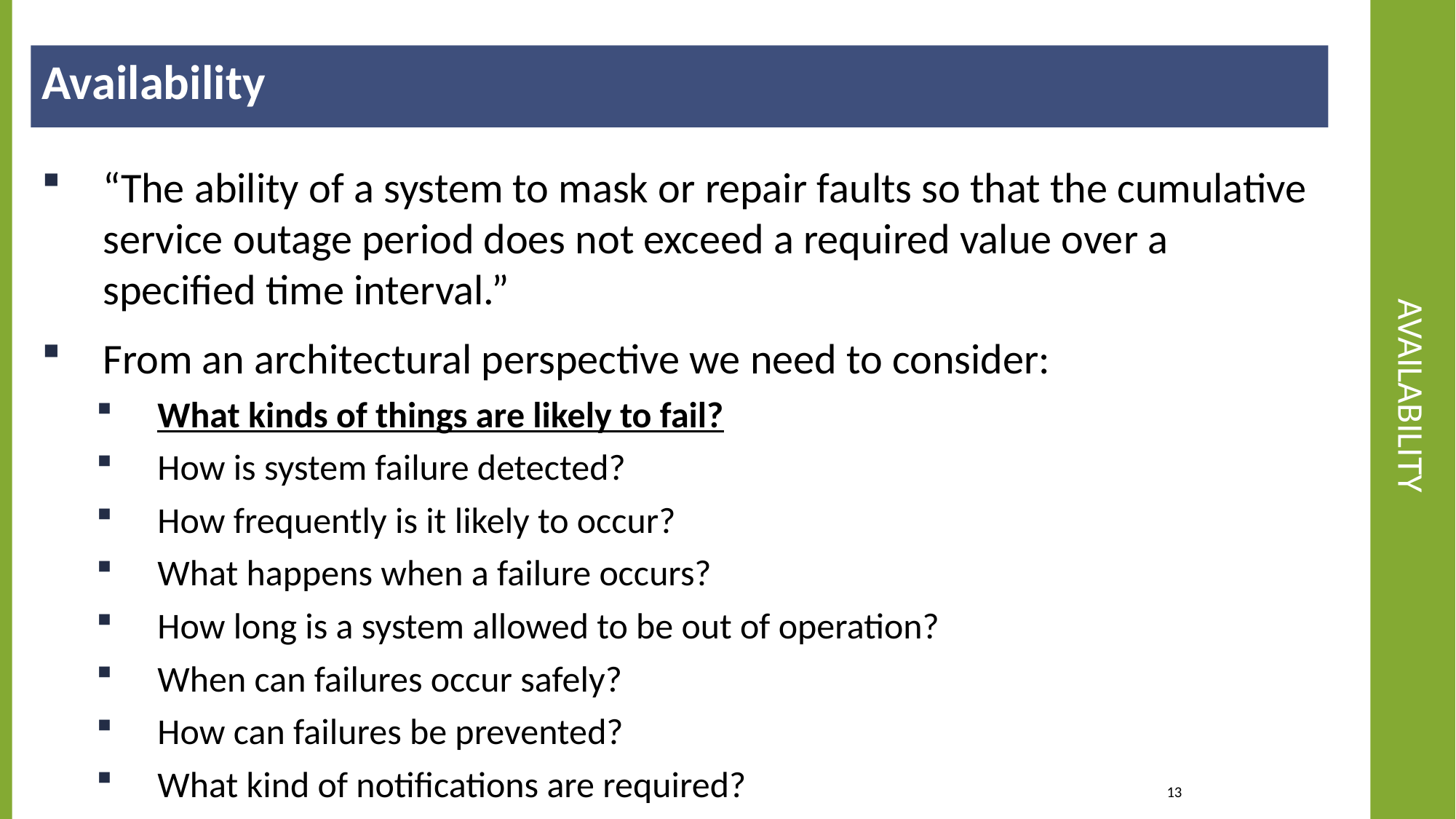

Availability
# Availability
“The ability of a system to mask or repair faults so that the cumulative service outage period does not exceed a required value over a specified time interval.”
From an architectural perspective we need to consider:
What kinds of things are likely to fail?
How is system failure detected?
How frequently is it likely to occur?
What happens when a failure occurs?
How long is a system allowed to be out of operation?
When can failures occur safely?
How can failures be prevented?
What kind of notifications are required?
13